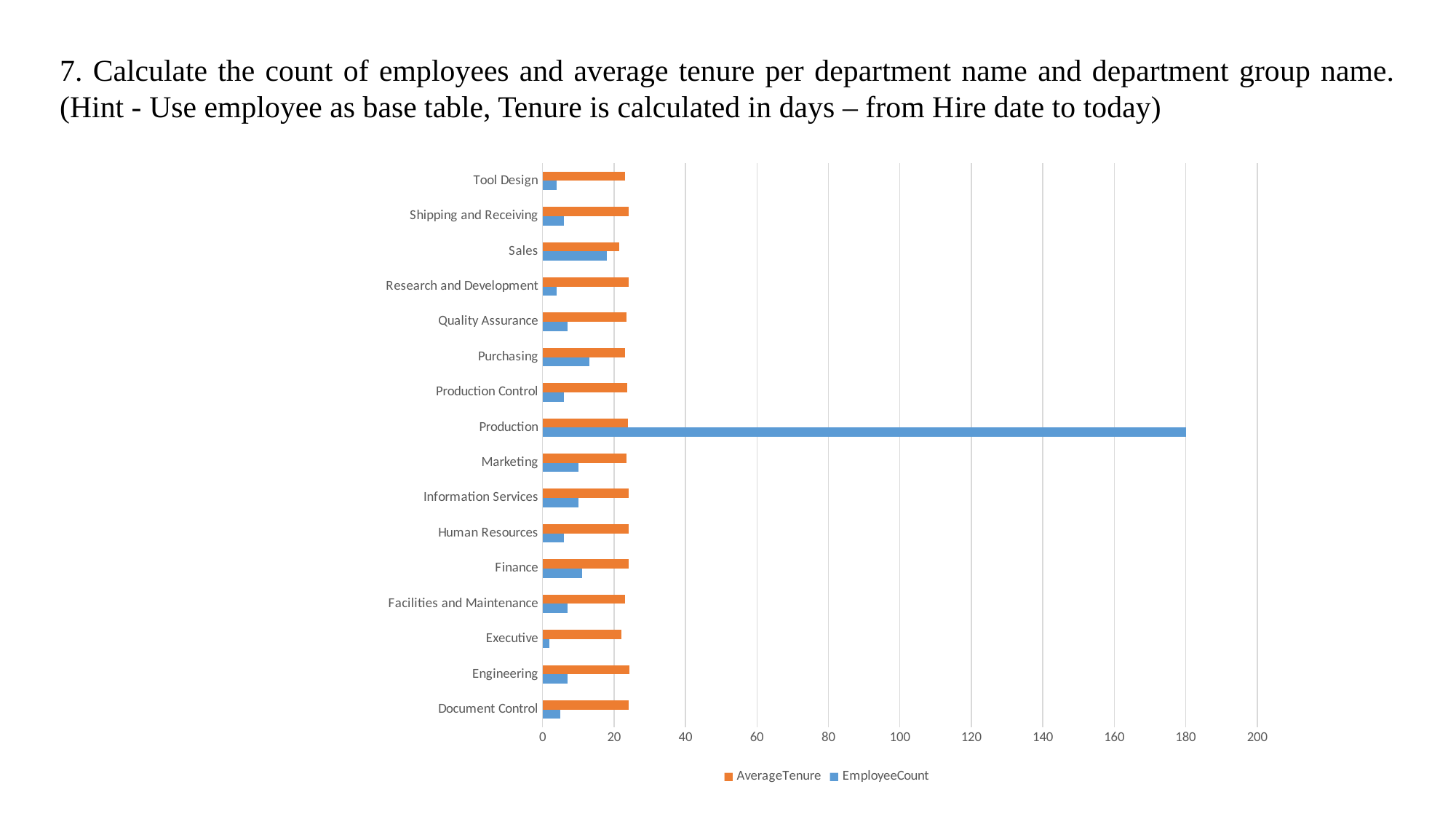

7. Calculate the count of employees and average tenure per department name and department group name. (Hint - Use employee as base table, Tenure is calculated in days – from Hire date to today)

### Chart

| Category | EmployeeCount | AverageTenure |
|---|---|---|
| Document Control | 5.0 | 24.0 |
| Engineering | 7.0 | 24.2857 |
| Executive | 2.0 | 22.0 |
| Facilities and Maintenance | 7.0 | 23.1429 |
| Finance | 11.0 | 24.0 |
| Human Resources | 6.0 | 24.0 |
| Information Services | 10.0 | 24.0 |
| Marketing | 10.0 | 23.4 |
| Production | 180.0 | 23.9 |
| Production Control | 6.0 | 23.6667 |
| Purchasing | 13.0 | 23.0 |
| Quality Assurance | 7.0 | 23.5714 |
| Research and Development | 4.0 | 24.0 |
| Sales | 18.0 | 21.4444 |
| Shipping and Receiving | 6.0 | 24.0 |
| Tool Design | 4.0 | 23.0 |